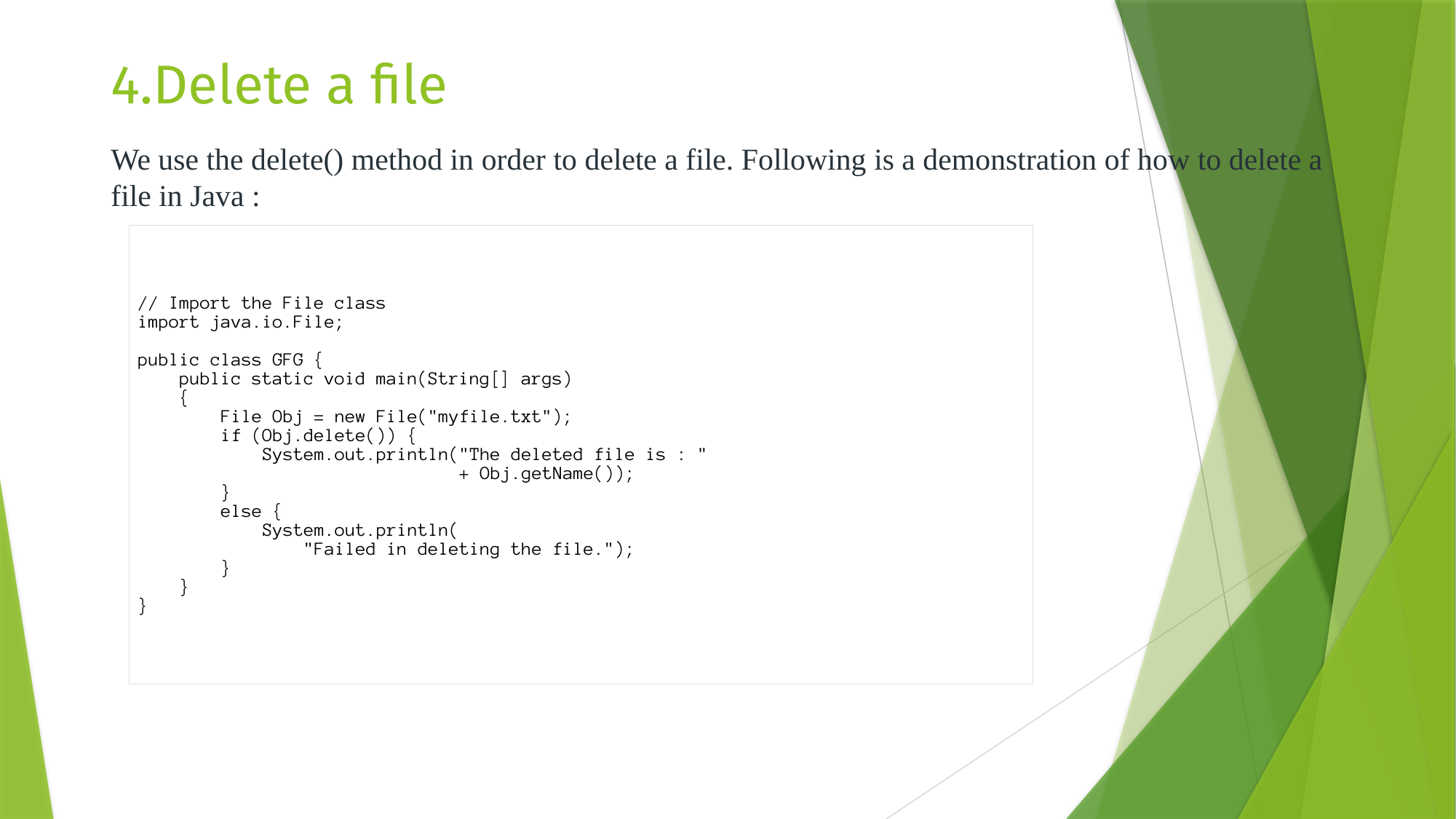

# 4.Delete a file
We use the delete() method in order to delete a file. Following is a demonstration of how to delete a file in Java :

| // Import the File class import java.io.File;   public class GFG {     public static void main(String[] args)     {         File Obj = new File("myfile.txt");         if (Obj.delete()) {             System.out.println("The deleted file is : "                                + Obj.getName());         }         else {             System.out.println(                 "Failed in deleting the file.");         }     } } |
| --- |